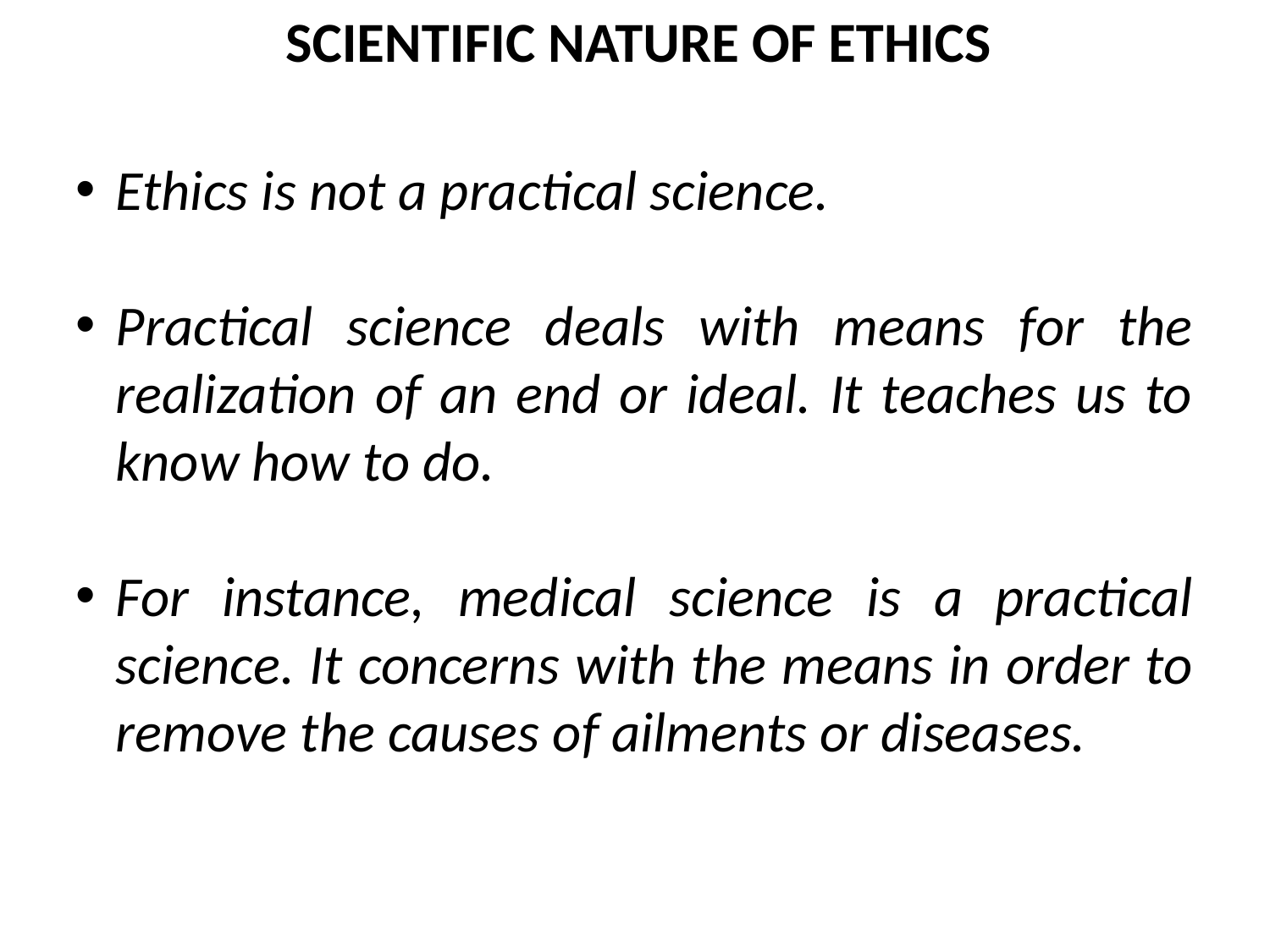

SCIENTIFIC NATURE OF ETHICS
Ethics is not a practical science.

Practical science deals with means for the realization of an end or ideal. It teaches us to know how to do.

For instance, medical science is a practical science. It concerns with the means in order to remove the causes of ailments or diseases.